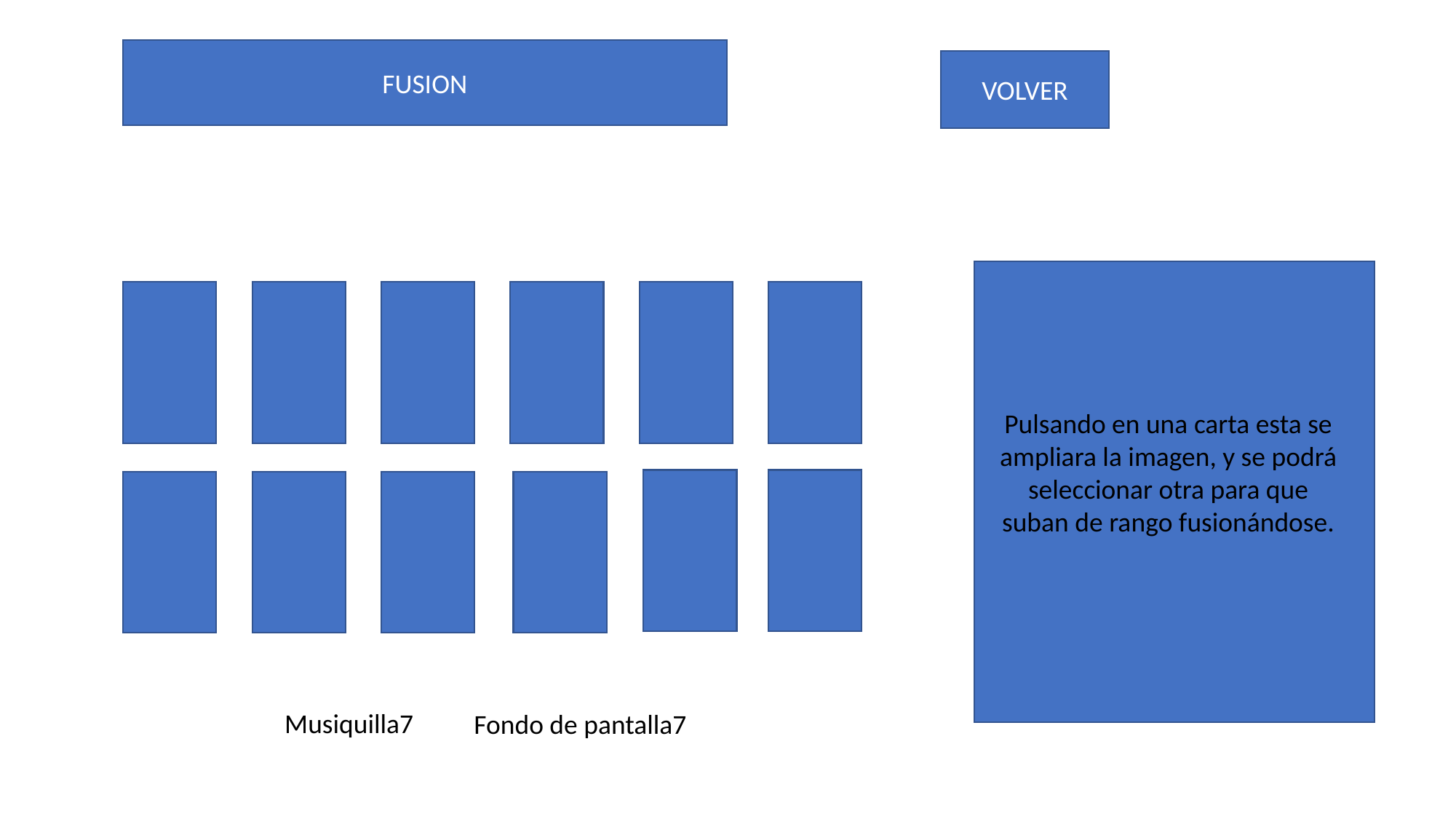

FUSION
VOLVER

Pulsando en una carta esta se ampliara la imagen, y se podrá seleccionar otra para que suban de rango fusionándose.

Musiquilla7
Fondo de pantalla7